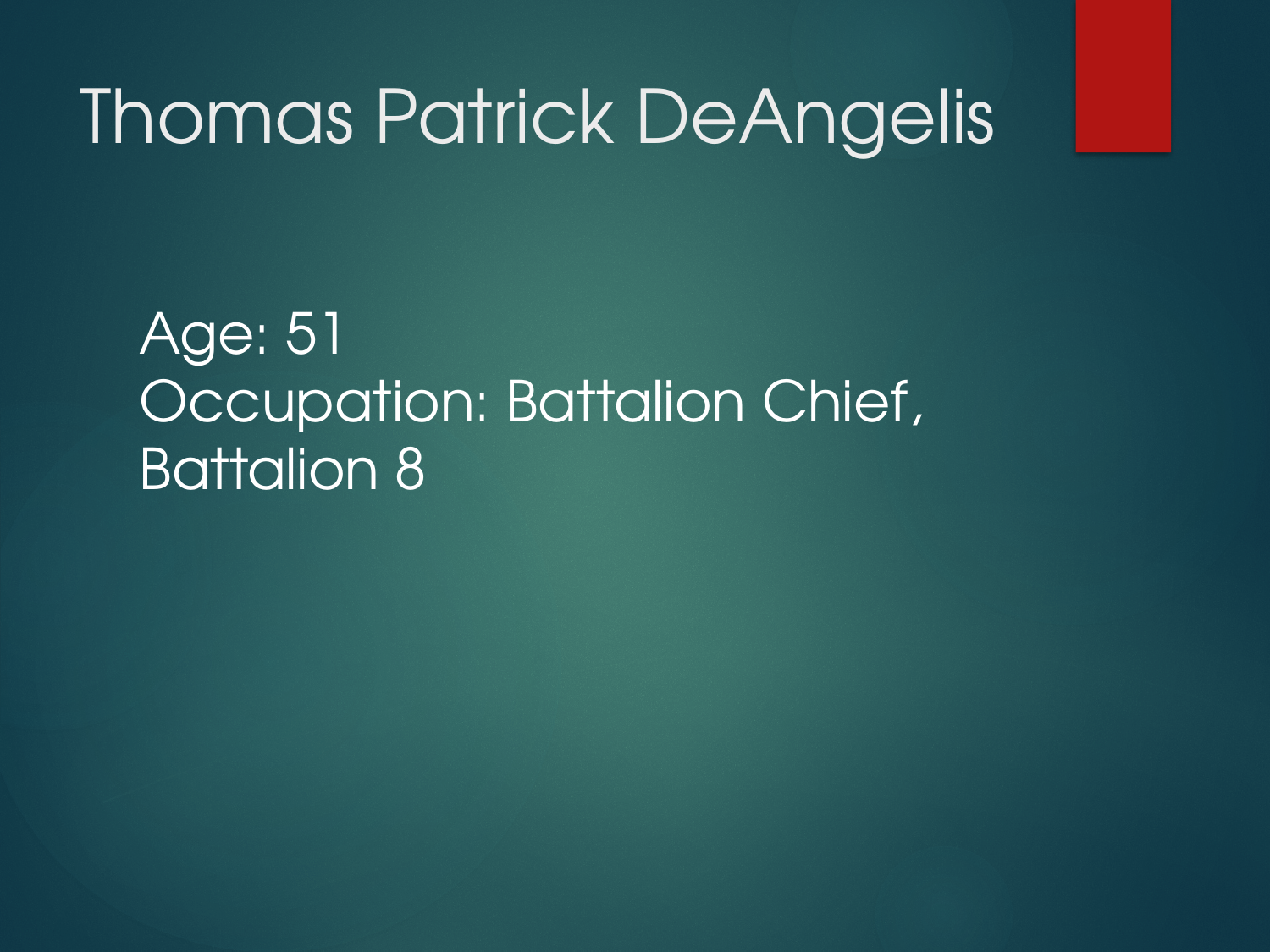

# Thomas Patrick DeAngelis

Age: 51
Occupation: Battalion Chief, Battalion 8